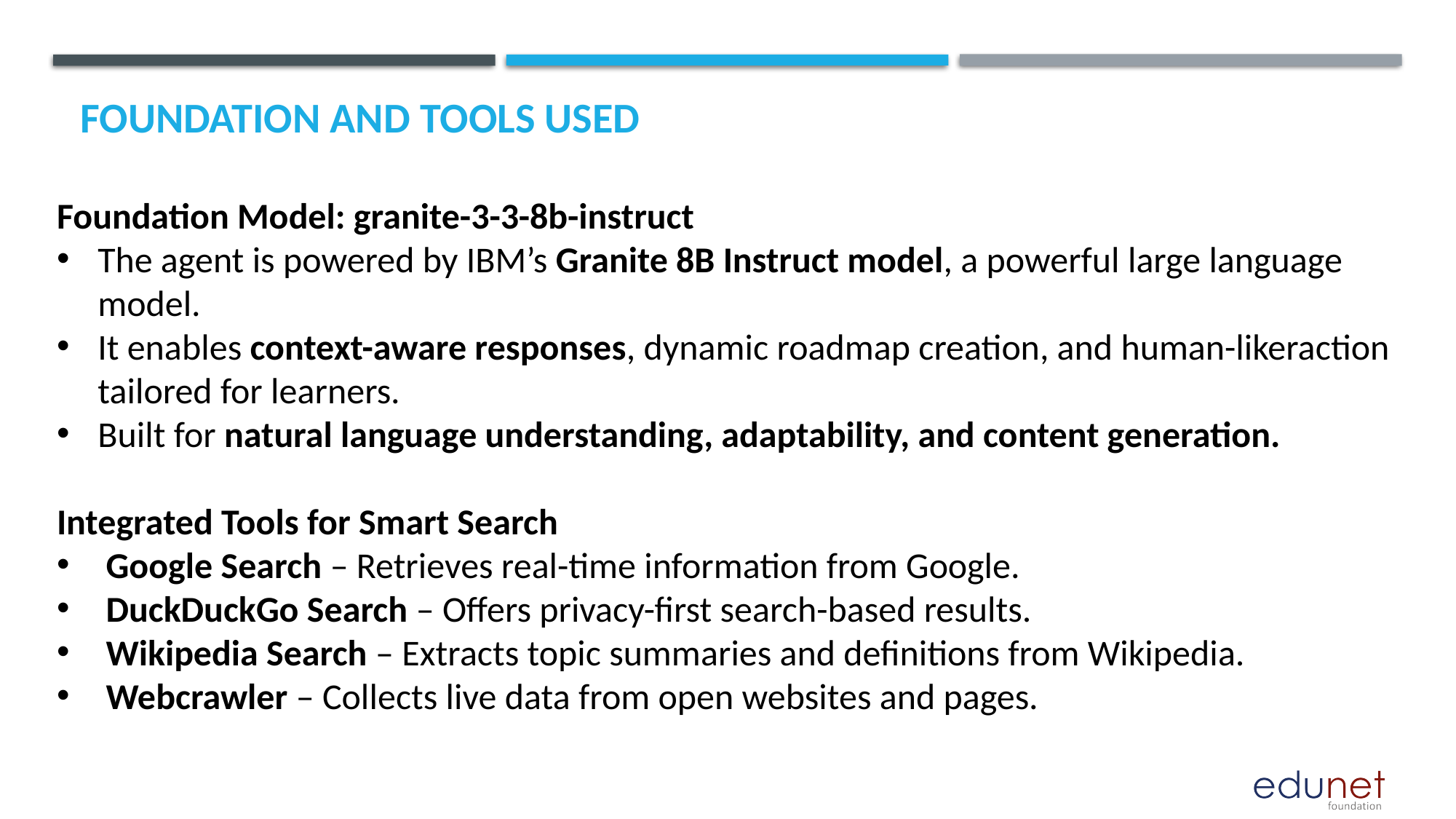

# Foundation and tools used
Foundation Model: granite-3-3-8b-instruct
The agent is powered by IBM’s Granite 8B Instruct model, a powerful large language model.
It enables context-aware responses, dynamic roadmap creation, and human-likeraction tailored for learners.
Built for natural language understanding, adaptability, and content generation.

Integrated Tools for Smart Search
 Google Search – Retrieves real-time information from Google.
 DuckDuckGo Search – Offers privacy-first search-based results.
 Wikipedia Search – Extracts topic summaries and definitions from Wikipedia.
 Webcrawler – Collects live data from open websites and pages.